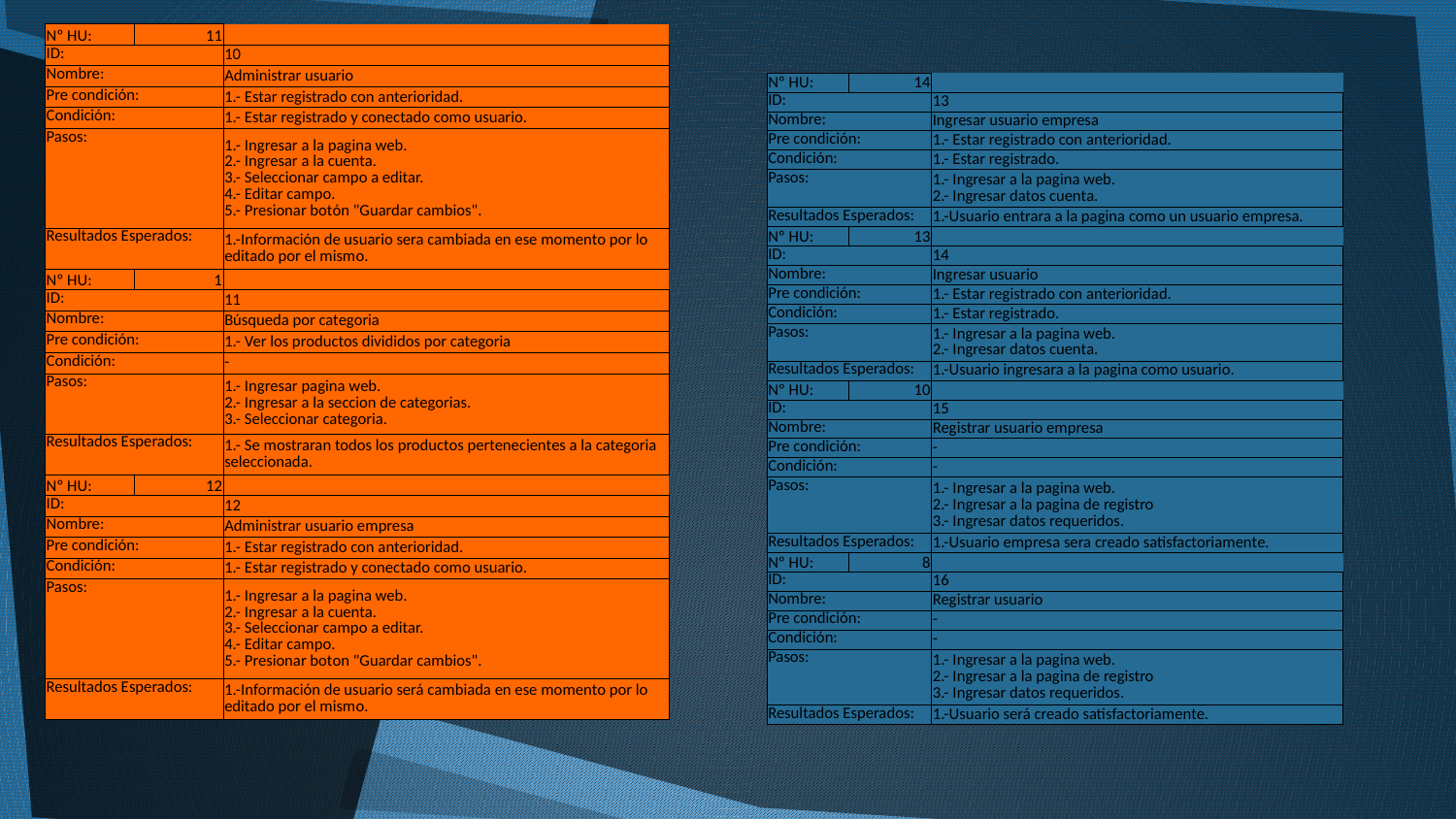

| Nº HU: | 11 |  |  |  |  |  |
| --- | --- | --- | --- | --- | --- | --- |
| ID: |  | 10 |  |  |  |  |
| Nombre: |  | Administrar usuario |  |  |  |  |
| Pre condición: |  | 1.- Estar registrado con anterioridad. |  |  |  |  |
| Condición: |  | 1.- Estar registrado y conectado como usuario. |  |  |  |  |
| Pasos: |  | 1.- Ingresar a la pagina web. 2.- Ingresar a la cuenta. 3.- Seleccionar campo a editar. 4.- Editar campo. 5.- Presionar botón "Guardar cambios". |  |  |  |  |
| Resultados Esperados: |  | 1.-Información de usuario sera cambiada en ese momento por lo editado por el mismo. |  |  |  |  |
| Nº HU: | 1 |  |  |  |  |  |
| ID: |  | 11 |  |  |  |  |
| Nombre: |  | Búsqueda por categoria |  |  |  |  |
| Pre condición: |  | 1.- Ver los productos divididos por categoria |  |  |  |  |
| Condición: |  | - |  |  |  |  |
| Pasos: |  | 1.- Ingresar pagina web. 2.- Ingresar a la seccion de categorias. 3.- Seleccionar categoria. |  |  |  |  |
| Resultados Esperados: |  | 1.- Se mostraran todos los productos pertenecientes a la categoria seleccionada. |  |  |  |  |
| Nº HU: | 12 |  |  |  |  |  |
| ID: |  | 12 |  |  |  |  |
| Nombre: |  | Administrar usuario empresa |  |  |  |  |
| Pre condición: |  | 1.- Estar registrado con anterioridad. |  |  |  |  |
| Condición: |  | 1.- Estar registrado y conectado como usuario. |  |  |  |  |
| Pasos: |  | 1.- Ingresar a la pagina web. 2.- Ingresar a la cuenta. 3.- Seleccionar campo a editar. 4.- Editar campo. 5.- Presionar boton "Guardar cambios". |  |  |  |  |
| Resultados Esperados: |  | 1.-Información de usuario será cambiada en ese momento por lo editado por el mismo. |  |  |  |  |
| Nº HU: | 14 |  |  |  |  |  |
| --- | --- | --- | --- | --- | --- | --- |
| ID: |  | 13 |  |  |  |  |
| Nombre: |  | Ingresar usuario empresa |  |  |  |  |
| Pre condición: |  | 1.- Estar registrado con anterioridad. |  |  |  |  |
| Condición: |  | 1.- Estar registrado. |  |  |  |  |
| Pasos: |  | 1.- Ingresar a la pagina web. 2.- Ingresar datos cuenta. |  |  |  |  |
| Resultados Esperados: |  | 1.-Usuario entrara a la pagina como un usuario empresa. |  |  |  |  |
| Nº HU: | 13 |  |  |  |  |  |
| ID: |  | 14 |  |  |  |  |
| Nombre: |  | Ingresar usuario |  |  |  |  |
| Pre condición: |  | 1.- Estar registrado con anterioridad. |  |  |  |  |
| Condición: |  | 1.- Estar registrado. |  |  |  |  |
| Pasos: |  | 1.- Ingresar a la pagina web. 2.- Ingresar datos cuenta. |  |  |  |  |
| Resultados Esperados: |  | 1.-Usuario ingresara a la pagina como usuario. |  |  |  |  |
| Nº HU: | 10 |  |  |  |  |  |
| ID: |  | 15 |  |  |  |  |
| Nombre: |  | Registrar usuario empresa |  |  |  |  |
| Pre condición: |  | - |  |  |  |  |
| Condición: |  | - |  |  |  |  |
| Pasos: |  | 1.- Ingresar a la pagina web. 2.- Ingresar a la pagina de registro 3.- Ingresar datos requeridos. |  |  |  |  |
| Resultados Esperados: |  | 1.-Usuario empresa sera creado satisfactoriamente. |  |  |  |  |
| Nº HU: | 8 |  |  |  |  |  |
| ID: |  | 16 |  |  |  |  |
| Nombre: |  | Registrar usuario |  |  |  |  |
| Pre condición: |  | - |  |  |  |  |
| Condición: |  | - |  |  |  |  |
| Pasos: |  | 1.- Ingresar a la pagina web. 2.- Ingresar a la pagina de registro 3.- Ingresar datos requeridos. |  |  |  |  |
| Resultados Esperados: |  | 1.-Usuario será creado satisfactoriamente. |  |  |  |  |
#